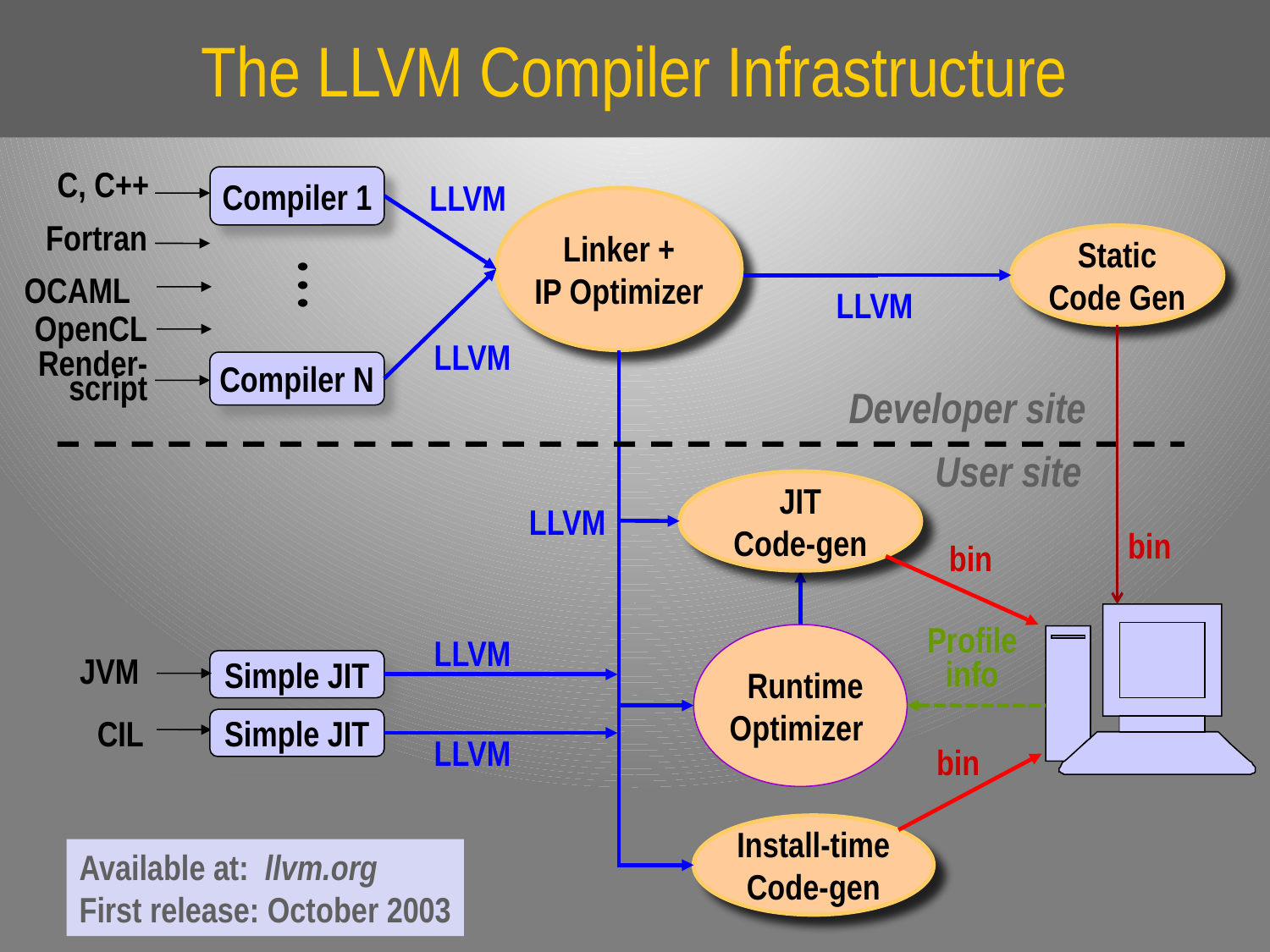

# The LLVM Compiler Infrastructure

JVM
LLVM
Simple JIT

CIL

Simple JIT
LLVM
C, C++
Compiler 1
LLVM
Linker +
IP Optimizer

Fortran
Static
Code Gen

• • •
OCAML

LLVM
OpenCL

LLVM
JIT
Code-gen
LLVM
bin
Profile
info
Runtime
Optimizer
bin
Install-time
Code-gen
Render-script
Compiler N
Developer site

User site

bin

Available at:  llvm.org
First release: October 2003